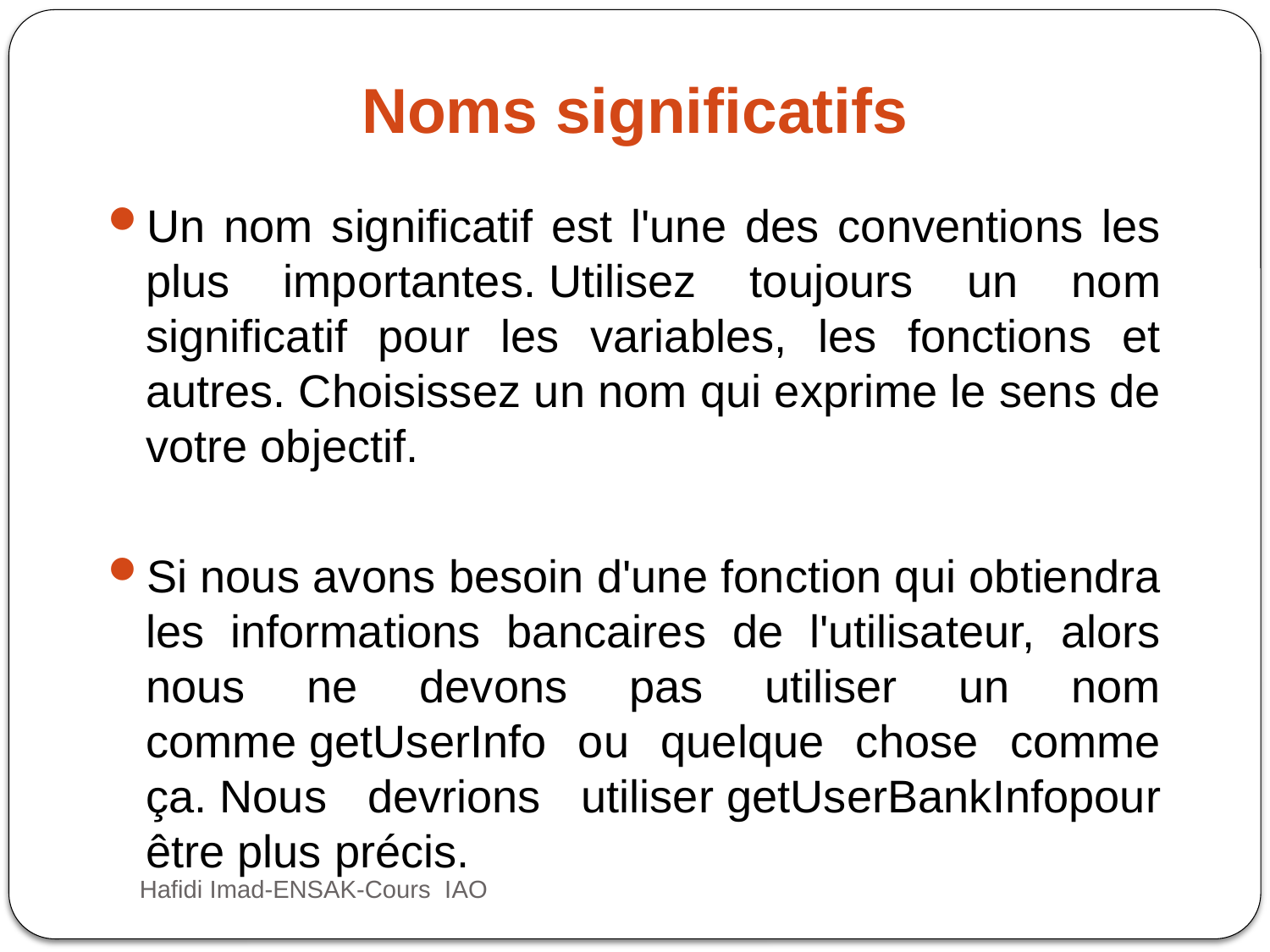

# Noms significatifs
Un nom significatif est l'une des conventions les plus importantes. Utilisez toujours un nom significatif pour les variables, les fonctions et autres. Choisissez un nom qui exprime le sens de votre objectif.

Si nous avons besoin d'une fonction qui obtiendra les informations bancaires de l'utilisateur, alors nous ne devons pas utiliser un nom comme getUserInfo ou quelque chose comme ça. Nous devrions utiliser getUserBankInfopour être plus précis.

Hafidi Imad-ENSAK-Cours  IAO